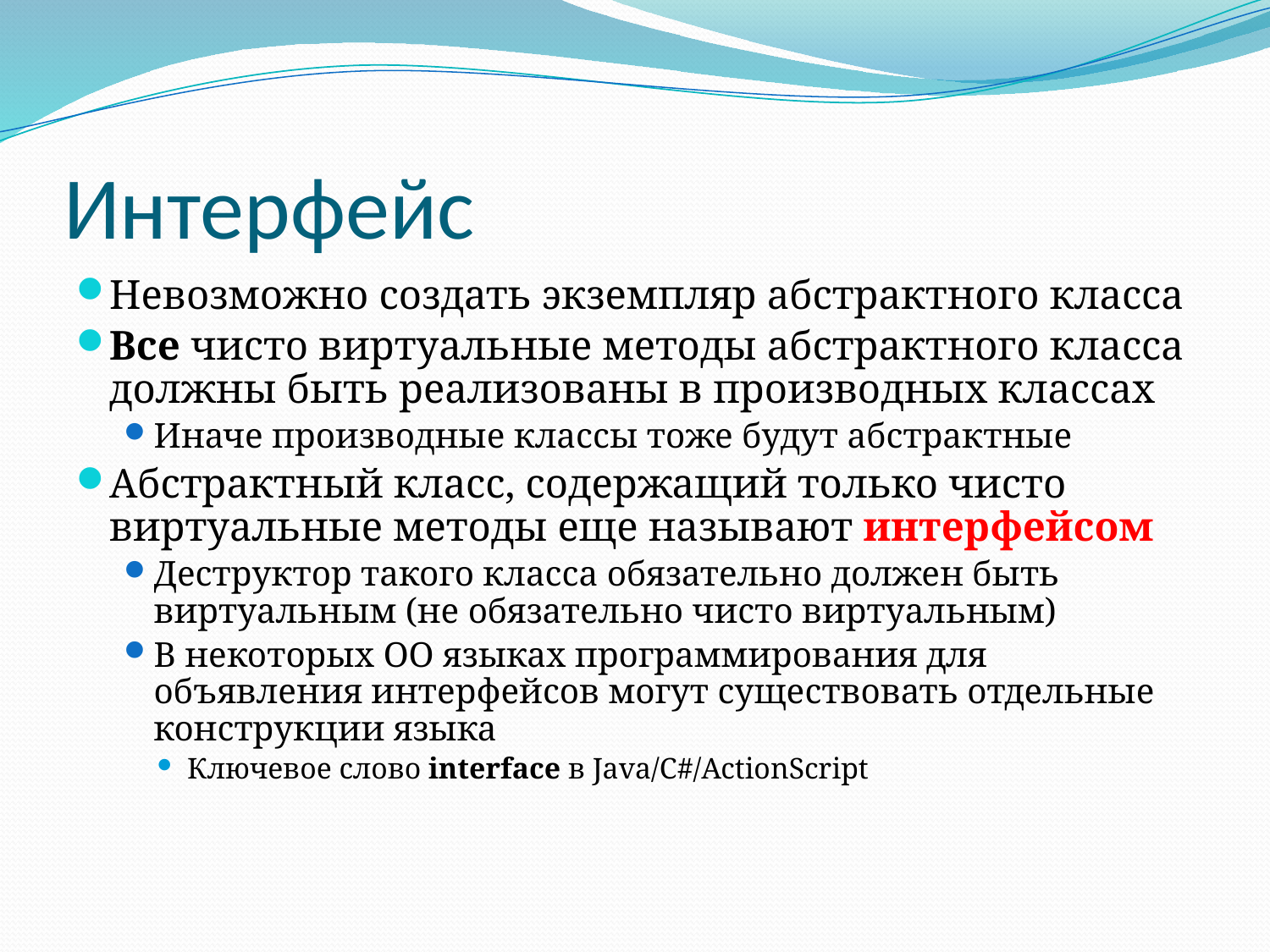

# Интерфейс
Невозможно создать экземпляр абстрактного класса
Все чисто виртуальные методы абстрактного класса должны быть реализованы в производных классах
Иначе производные классы тоже будут абстрактные
Абстрактный класс, содержащий только чисто виртуальные методы еще называют интерфейсом
Деструктор такого класса обязательно должен быть виртуальным (не обязательно чисто виртуальным)
В некоторых ОО языках программирования для объявления интерфейсов могут существовать отдельные конструкции языка
Ключевое слово interface в Java/C#/ActionScript